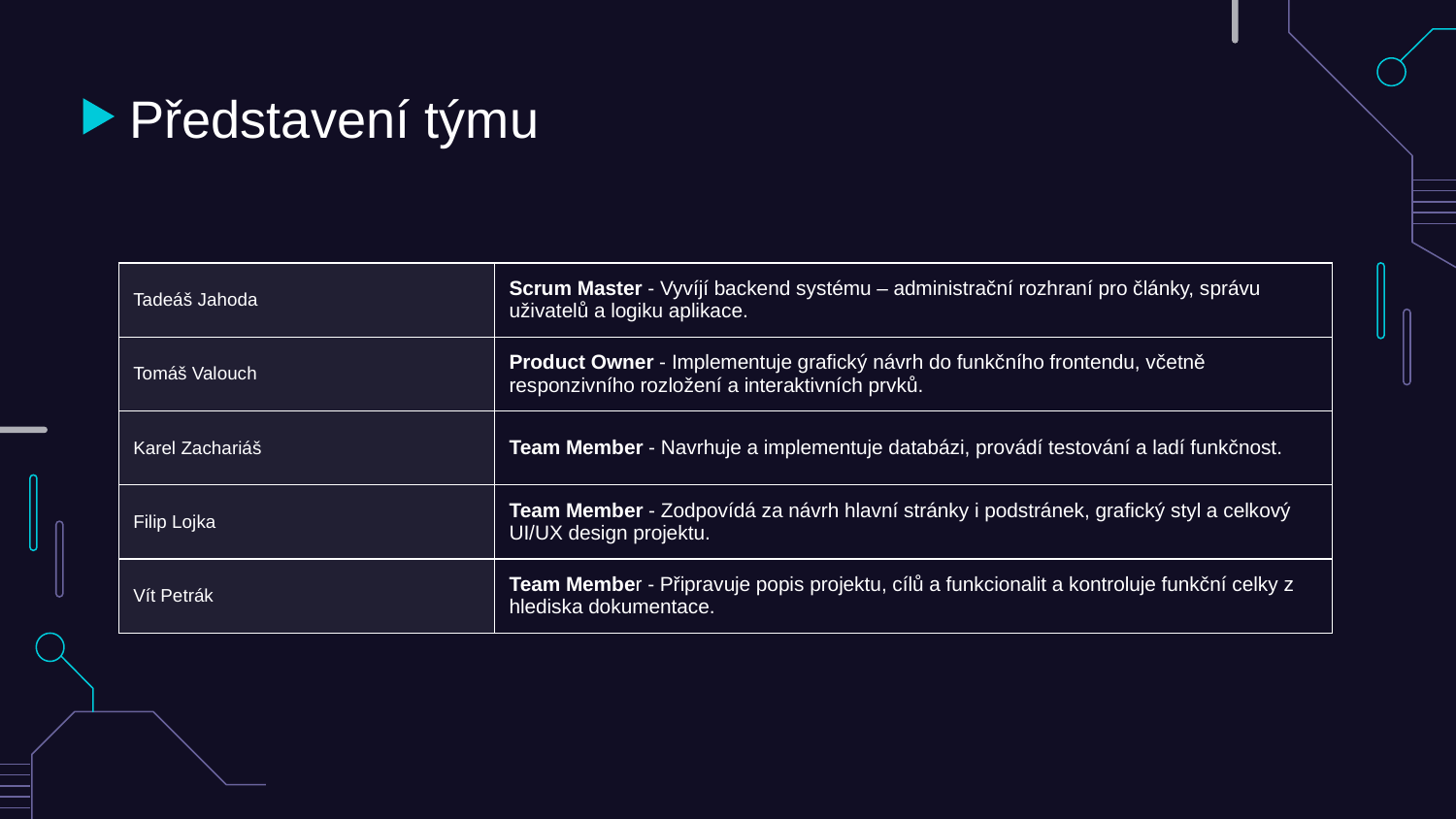

# Představení týmu
| Tadeáš Jahoda | Scrum Master - Vyvíjí backend systému – administrační rozhraní pro články, správu uživatelů a logiku aplikace. |
| --- | --- |
| Tomáš Valouch | Product Owner - Implementuje grafický návrh do funkčního frontendu, včetně responzivního rozložení a interaktivních prvků. |
| Karel Zachariáš | Team Member - Navrhuje a implementuje databázi, provádí testování a ladí funkčnost. |
| Filip Lojka | Team Member - Zodpovídá za návrh hlavní stránky i podstránek, grafický styl a celkový UI/UX design projektu. |
| Vít Petrák | Team Member - Připravuje popis projektu, cílů a funkcionalit a kontroluje funkční celky z hlediska dokumentace. |